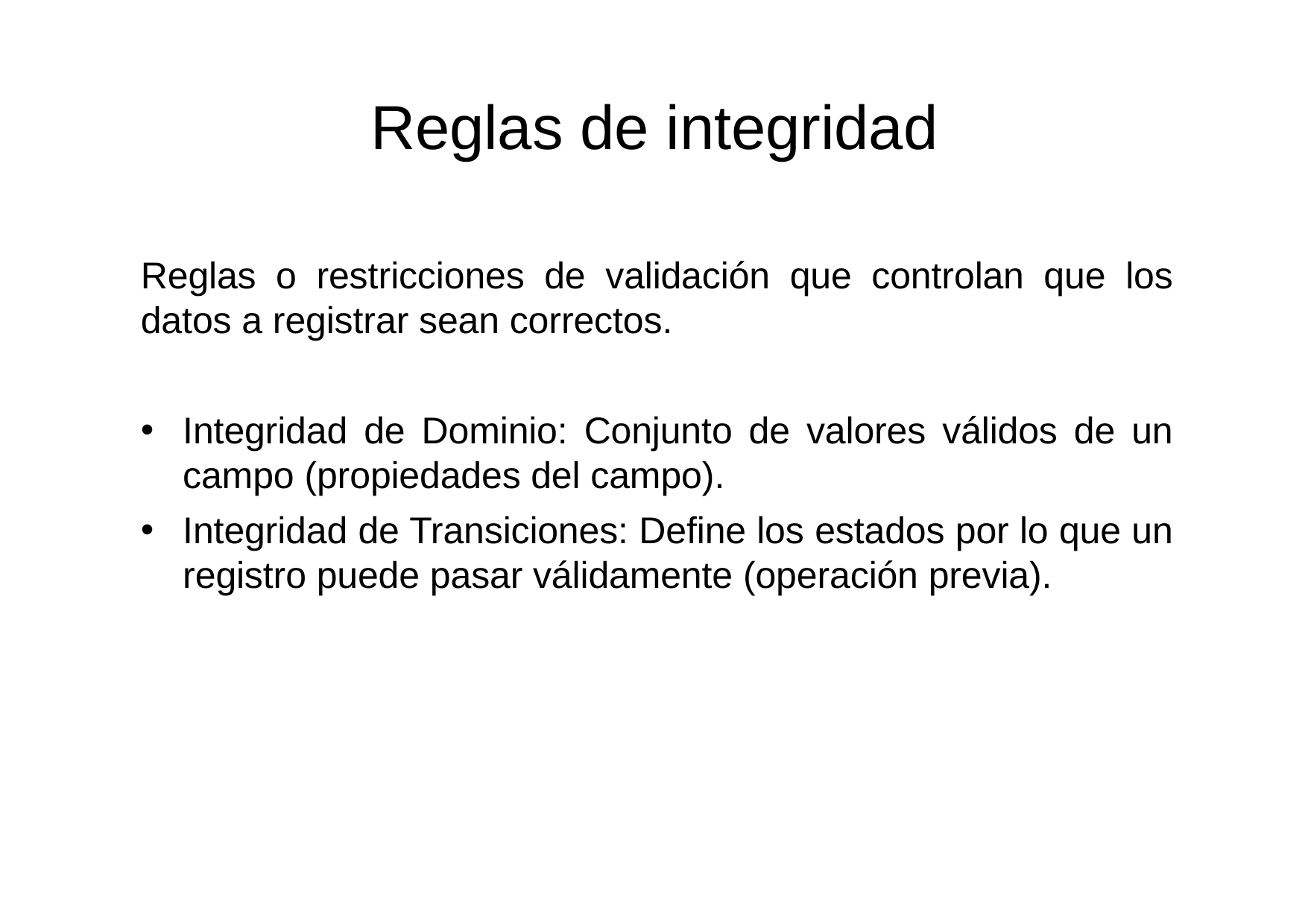

# Reglas de integridad
Reglas o restricciones de validación que controlan que los datos a registrar sean correctos.

Integridad de Dominio: Conjunto de valores válidos de un campo (propiedades del campo).
Integridad de Transiciones: Define los estados por lo que un registro puede pasar válidamente (operación previa).